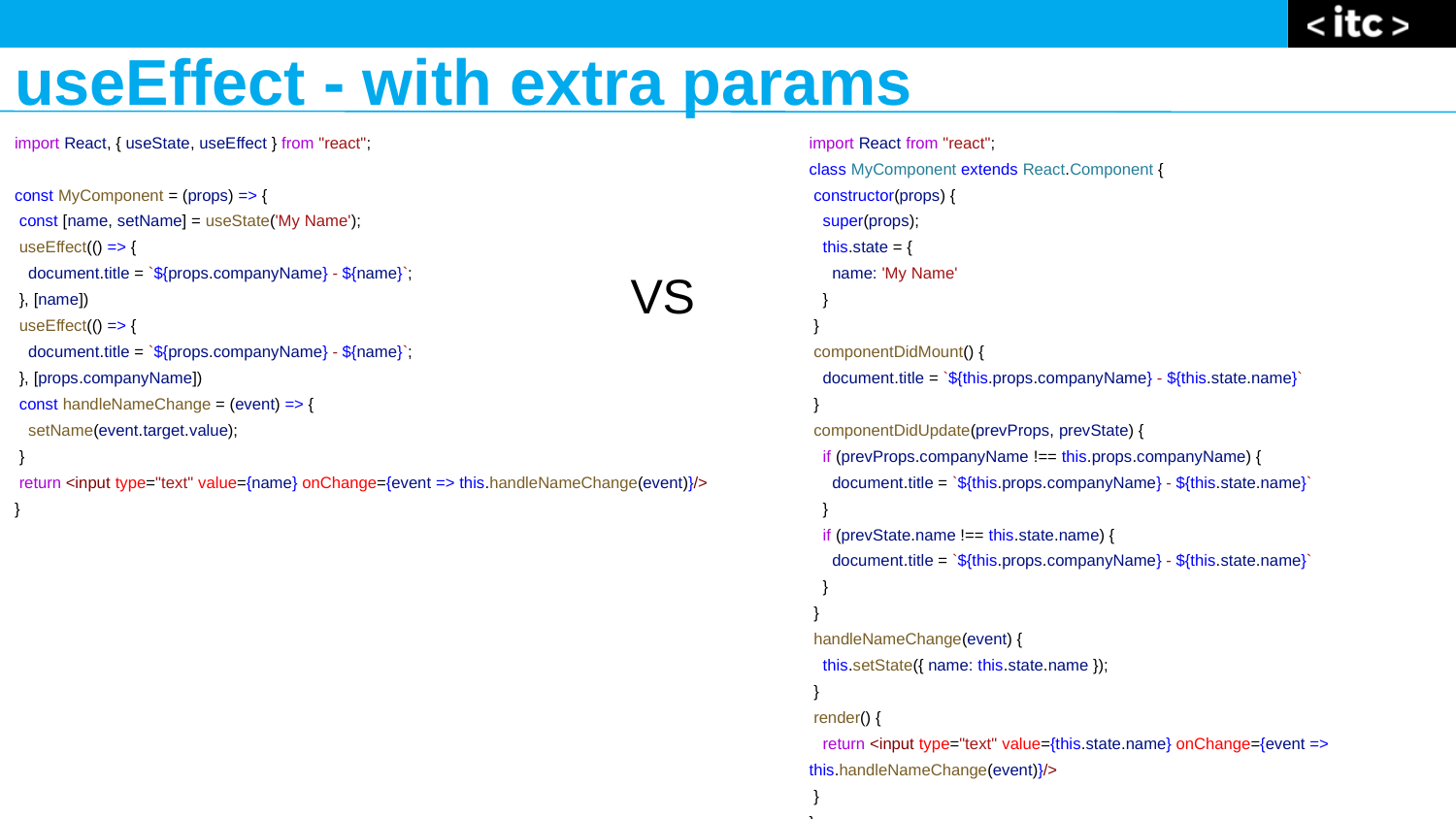

useEffect - with extra params
import React, { useState, useEffect } from "react";

const MyComponent = (props) => {
 const [name, setName] = useState('My Name');
 useEffect(() => {
   document.title = `${props.companyName} - ${name}`;
 }, [name])
 useEffect(() => {
   document.title = `${props.companyName} - ${name}`;
 }, [props.companyName])
 const handleNameChange = (event) => {
   setName(event.target.value);
 }
 return <input type="text" value={name} onChange={event => this.handleNameChange(event)}/>
}

import React from "react";
class MyComponent extends React.Component {
 constructor(props) {
   super(props);
   this.state = {
     name: 'My Name'
   }
 }
 componentDidMount() {
   document.title = `${this.props.companyName} - ${this.state.name}`
 }
 componentDidUpdate(prevProps, prevState) {
   if (prevProps.companyName !== this.props.companyName) {
     document.title = `${this.props.companyName} - ${this.state.name}`
   }
   if (prevState.name !== this.state.name) {
     document.title = `${this.props.companyName} - ${this.state.name}`
   }
 }
 handleNameChange(event) {
   this.setState({ name: this.state.name });
 }
 render() {
   return <input type="text" value={this.state.name} onChange={event => this.handleNameChange(event)}/>
 }
}

VS